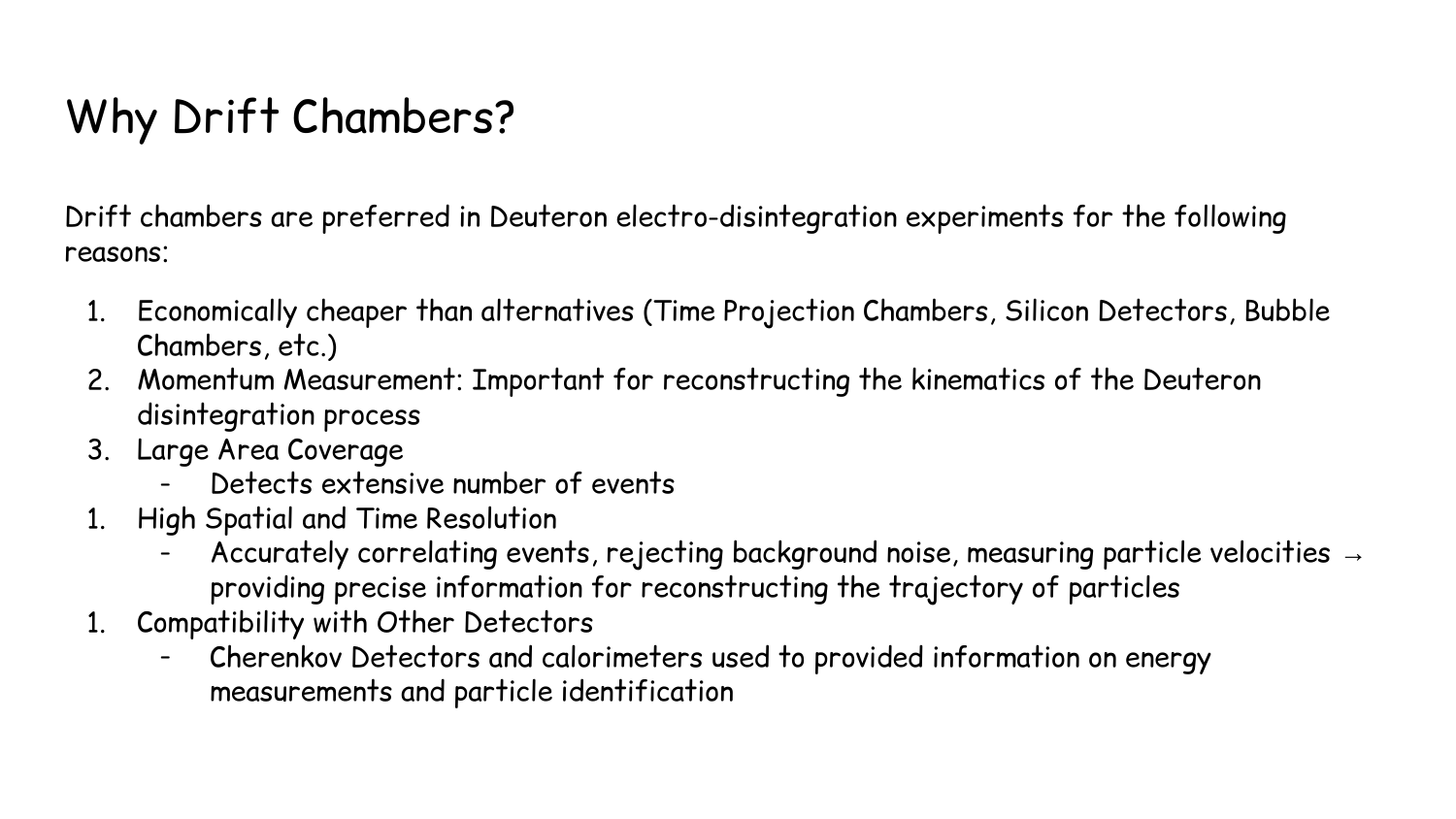

# Why Drift Chambers?
Drift chambers are preferred in Deuteron electro-disintegration experiments for the following reasons:
Economically cheaper than alternatives (Time Projection Chambers, Silicon Detectors, Bubble Chambers, etc.)
Momentum Measurement: Important for reconstructing the kinematics of the Deuteron disintegration process
Large Area Coverage
Detects extensive number of events
High Spatial and Time Resolution
Accurately correlating events, rejecting background noise, measuring particle velocities → providing precise information for reconstructing the trajectory of particles
Compatibility with Other Detectors
Cherenkov Detectors and calorimeters used to provided information on energy measurements and particle identification